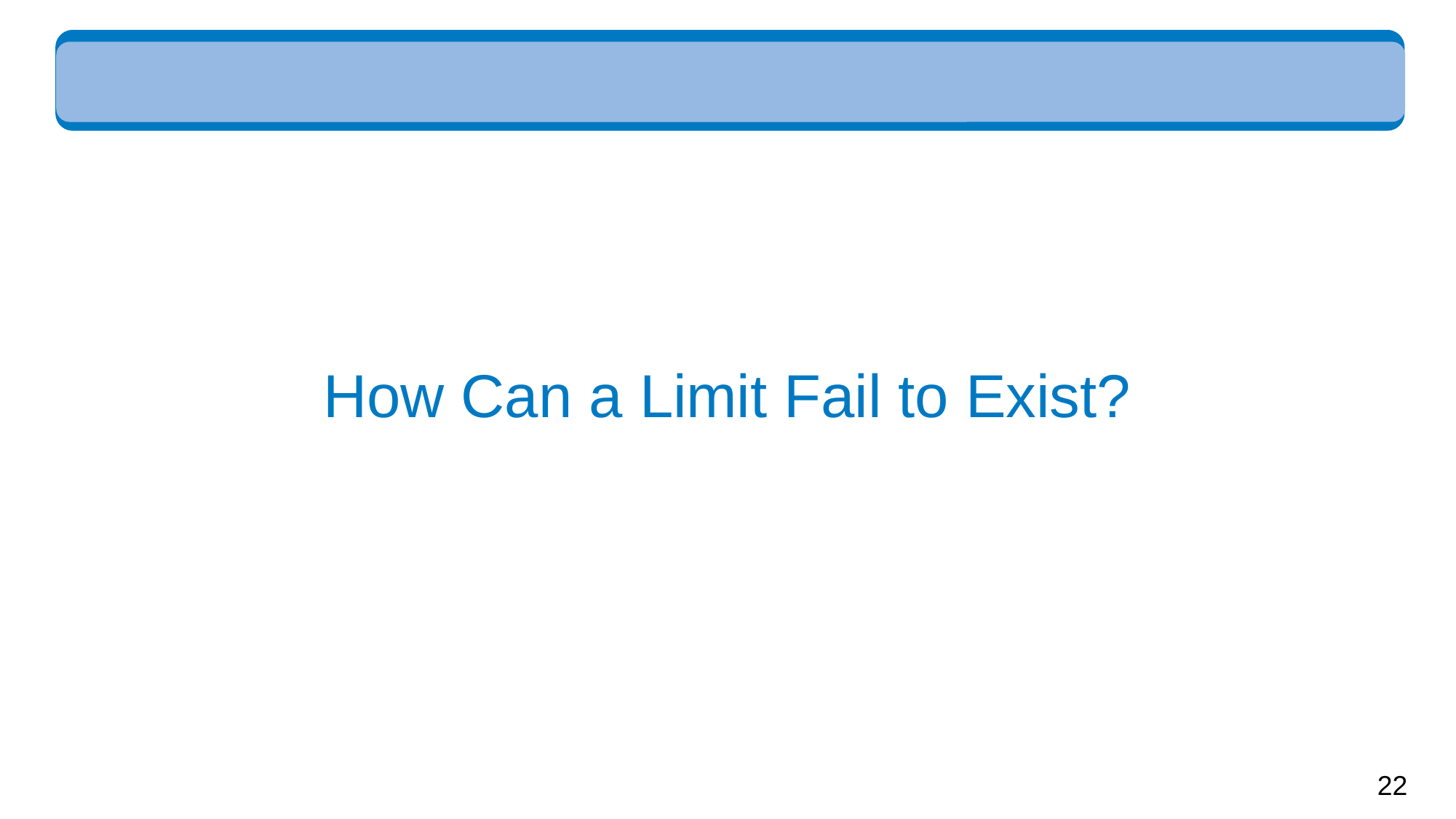

# How Can a Limit Fail to Exist?